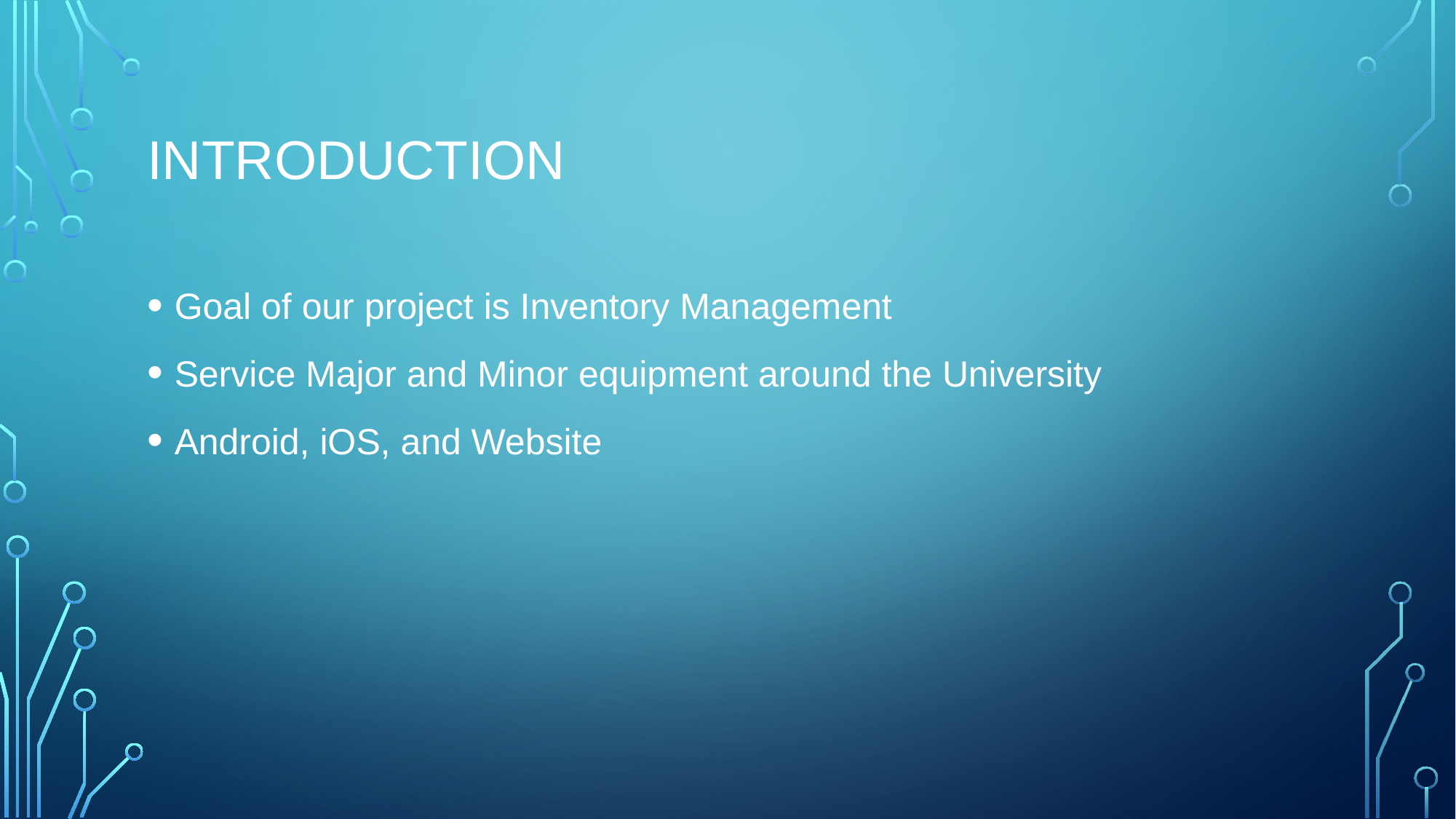

# Introduction
Goal of our project is Inventory Management
Service Major and Minor equipment around the University
Android, iOS, and Website